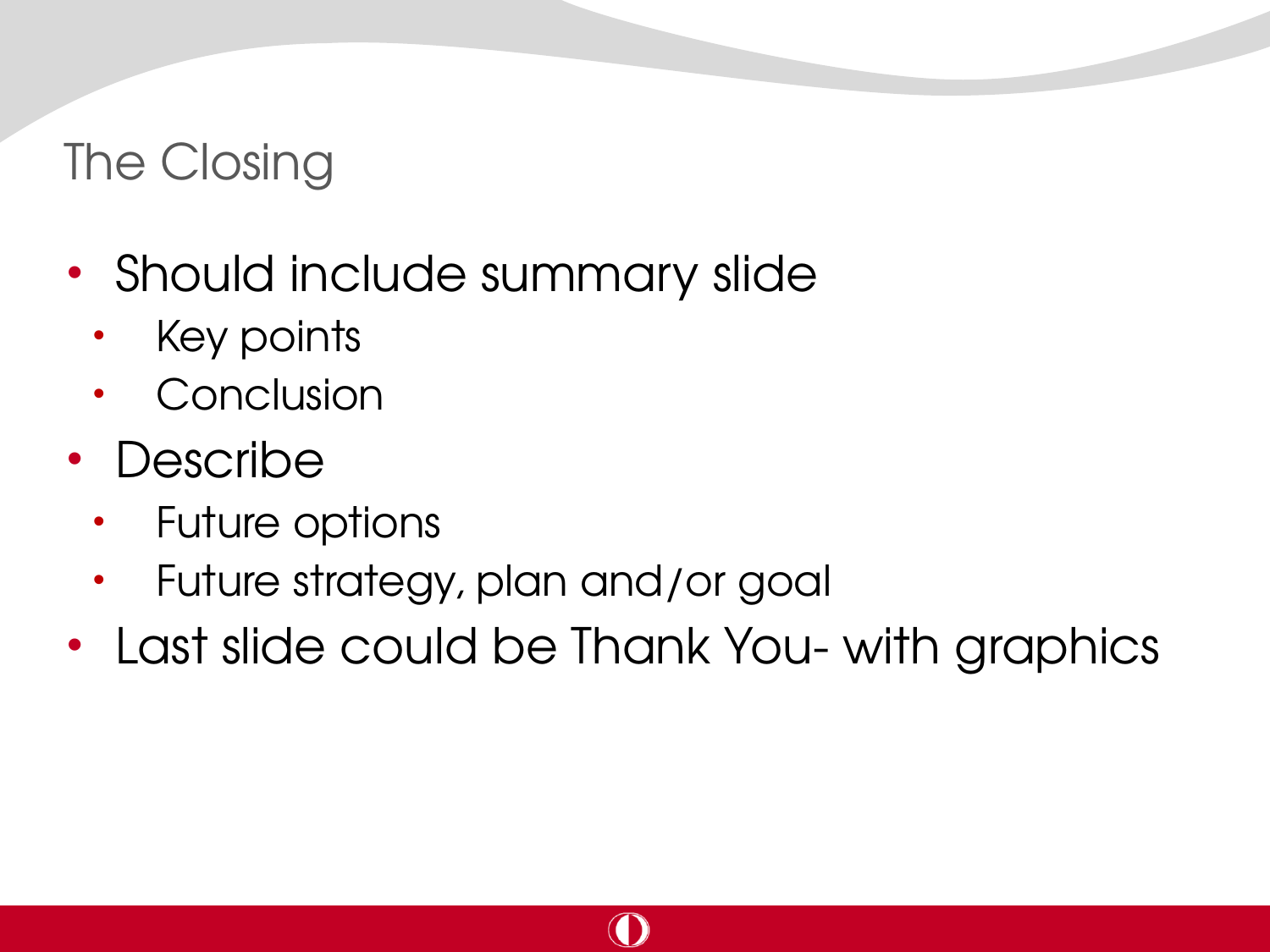

# The Closing
Should include summary slide
Key points
Conclusion
Describe
Future options
Future strategy, plan and/or goal
Last slide could be Thank You- with graphics